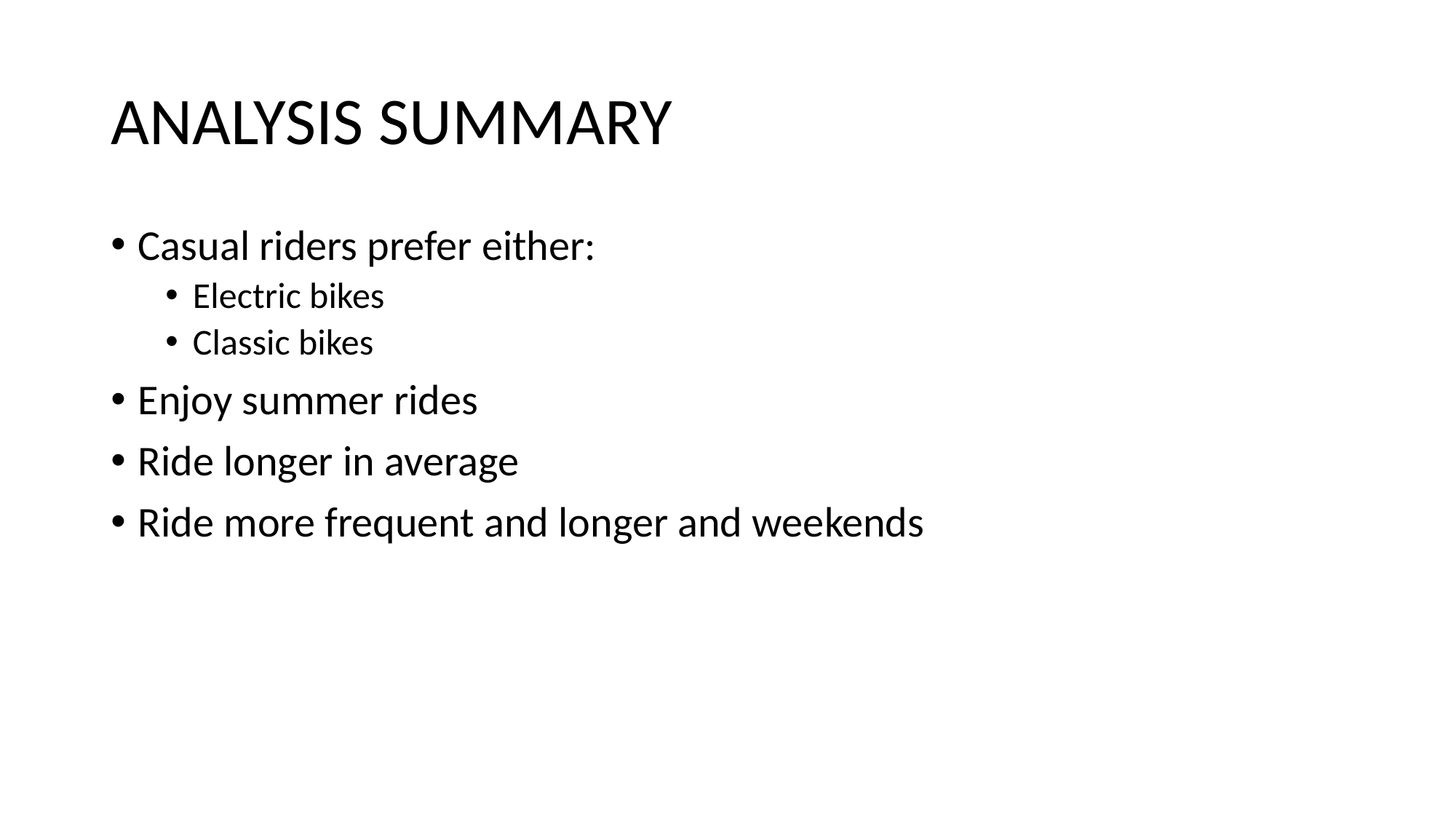

# ANALYSIS SUMMARY
Casual riders prefer either:
Electric bikes
Classic bikes
Enjoy summer rides
Ride longer in average
Ride more frequent and longer and weekends